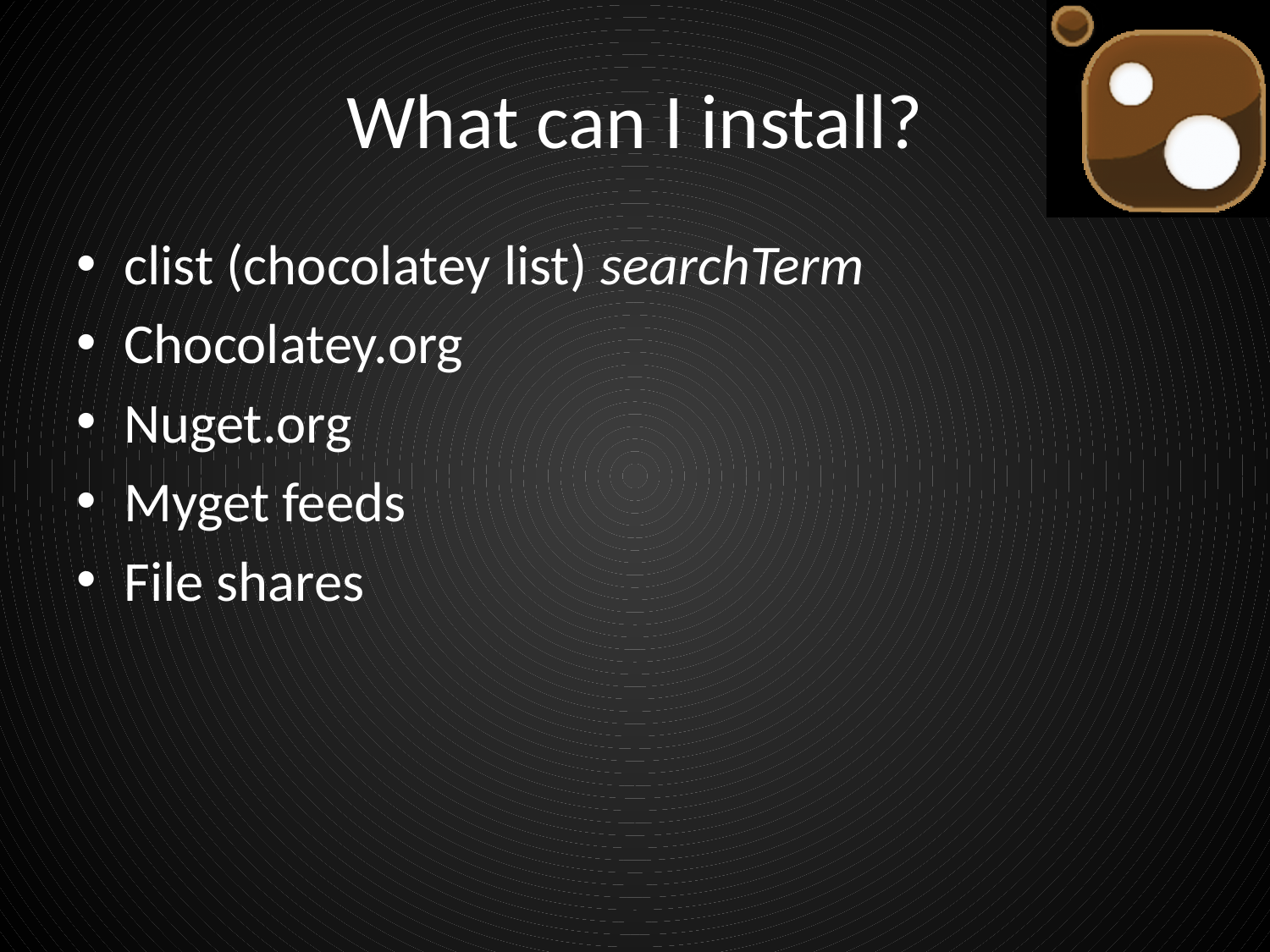

# What can I install?
clist (chocolatey list) searchTerm
Chocolatey.org
Nuget.org
Myget feeds
File shares